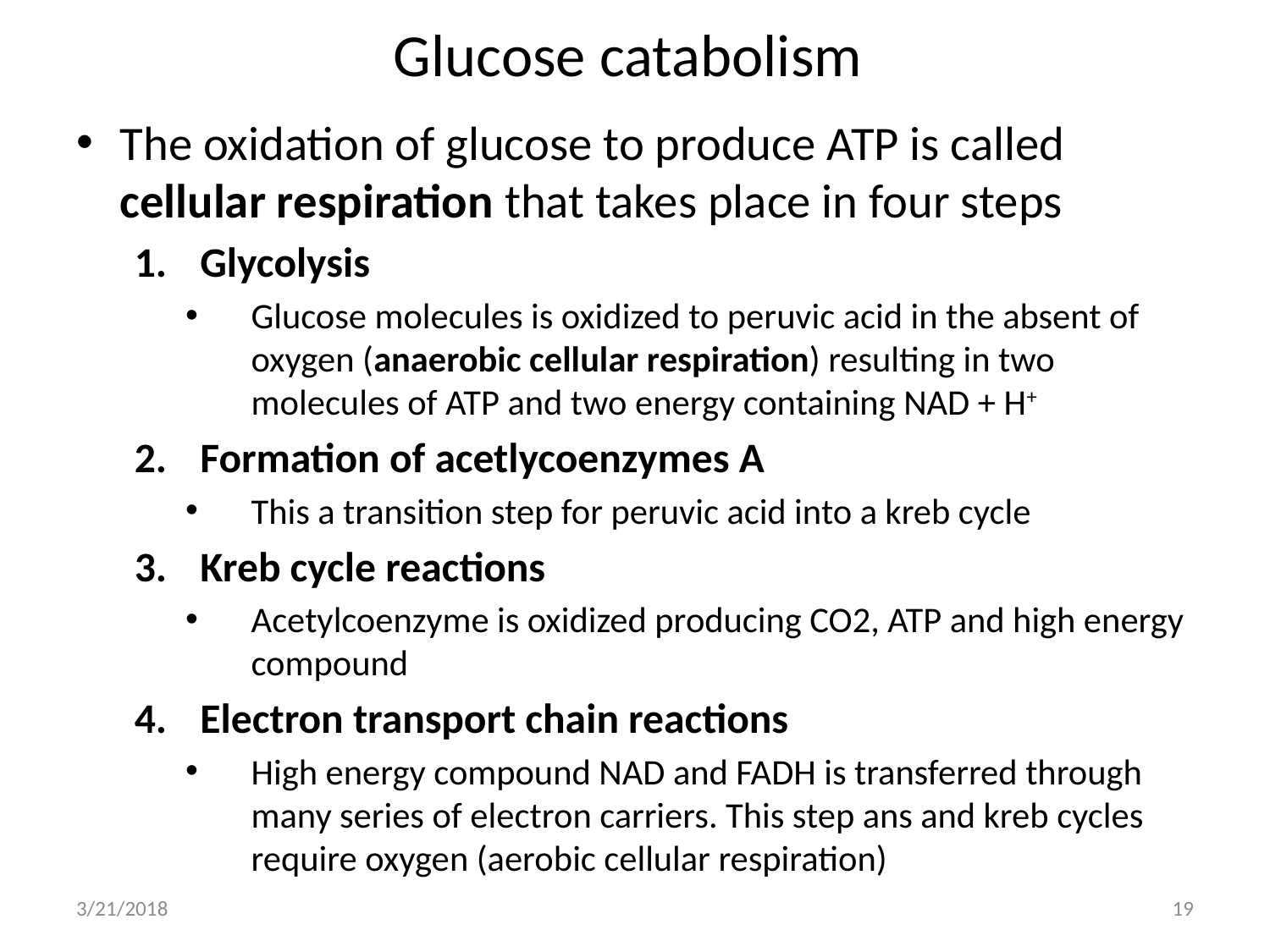

# Glucose catabolism
The oxidation of glucose to produce ATP is called cellular respiration that takes place in four steps
Glycolysis
Glucose molecules is oxidized to peruvic acid in the absent of oxygen (anaerobic cellular respiration) resulting in two molecules of ATP and two energy containing NAD + H+
Formation of acetlycoenzymes A
This a transition step for peruvic acid into a kreb cycle
Kreb cycle reactions
Acetylcoenzyme is oxidized producing CO2, ATP and high energy compound
Electron transport chain reactions
High energy compound NAD and FADH is transferred through many series of electron carriers. This step ans and kreb cycles require oxygen (aerobic cellular respiration)

3/21/2018
19